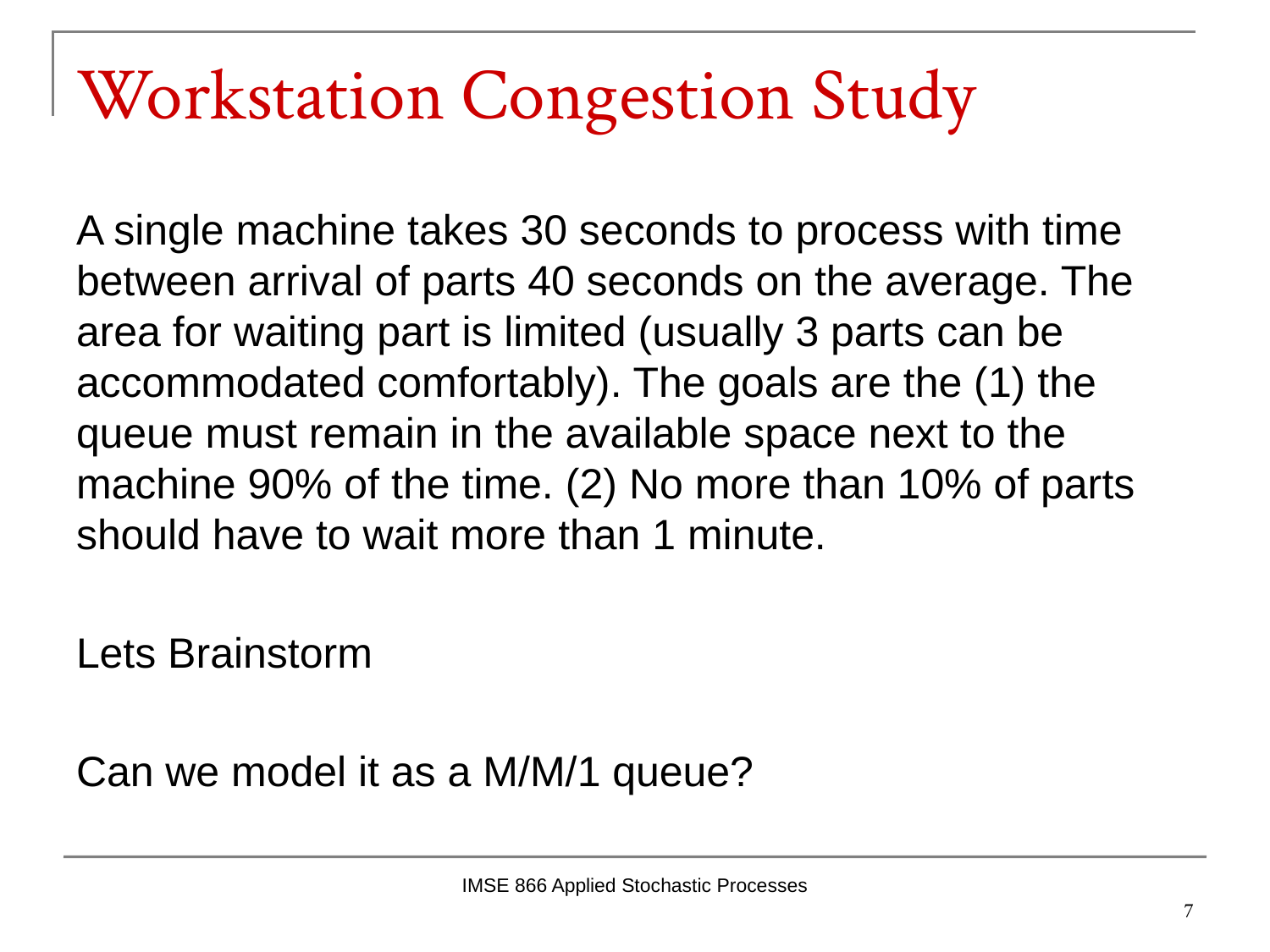

# Workstation Congestion Study
A single machine takes 30 seconds to process with time between arrival of parts 40 seconds on the average. The area for waiting part is limited (usually 3 parts can be accommodated comfortably). The goals are the (1) the queue must remain in the available space next to the machine 90% of the time. (2) No more than 10% of parts should have to wait more than 1 minute.

Lets Brainstorm

Can we model it as a M/M/1 queue?
IMSE 866 Applied Stochastic Processes
7